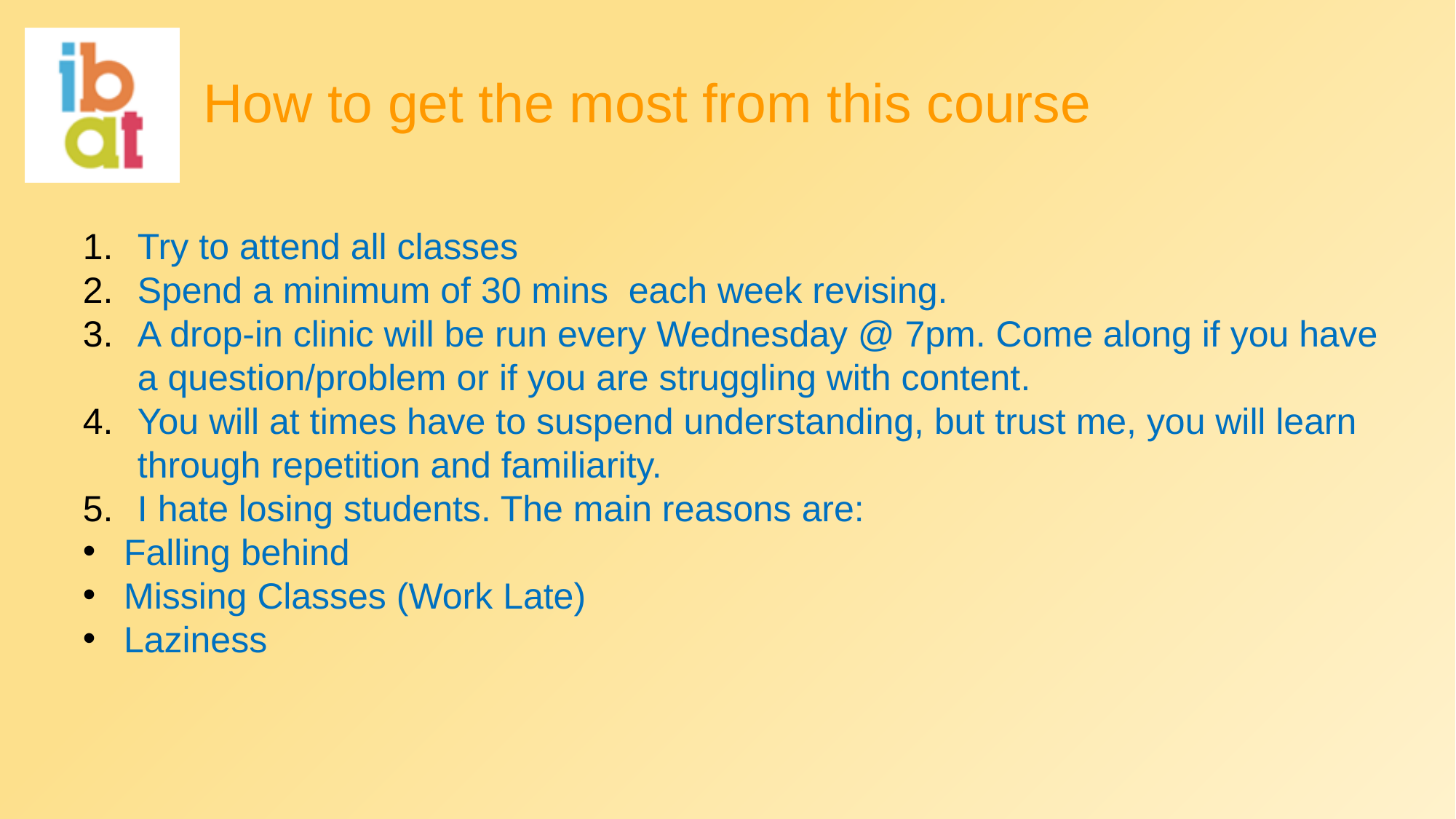

# How to get the most from this course
Try to attend all classes
Spend a minimum of 30 mins  each week revising.
A drop-in clinic will be run every Wednesday @ 7pm. Come along if you have a question/problem or if you are struggling with content.
You will at times have to suspend understanding, but trust me, you will learn through repetition and familiarity.
I hate losing students. The main reasons are:
Falling behind
Missing Classes (Work Late)
Laziness